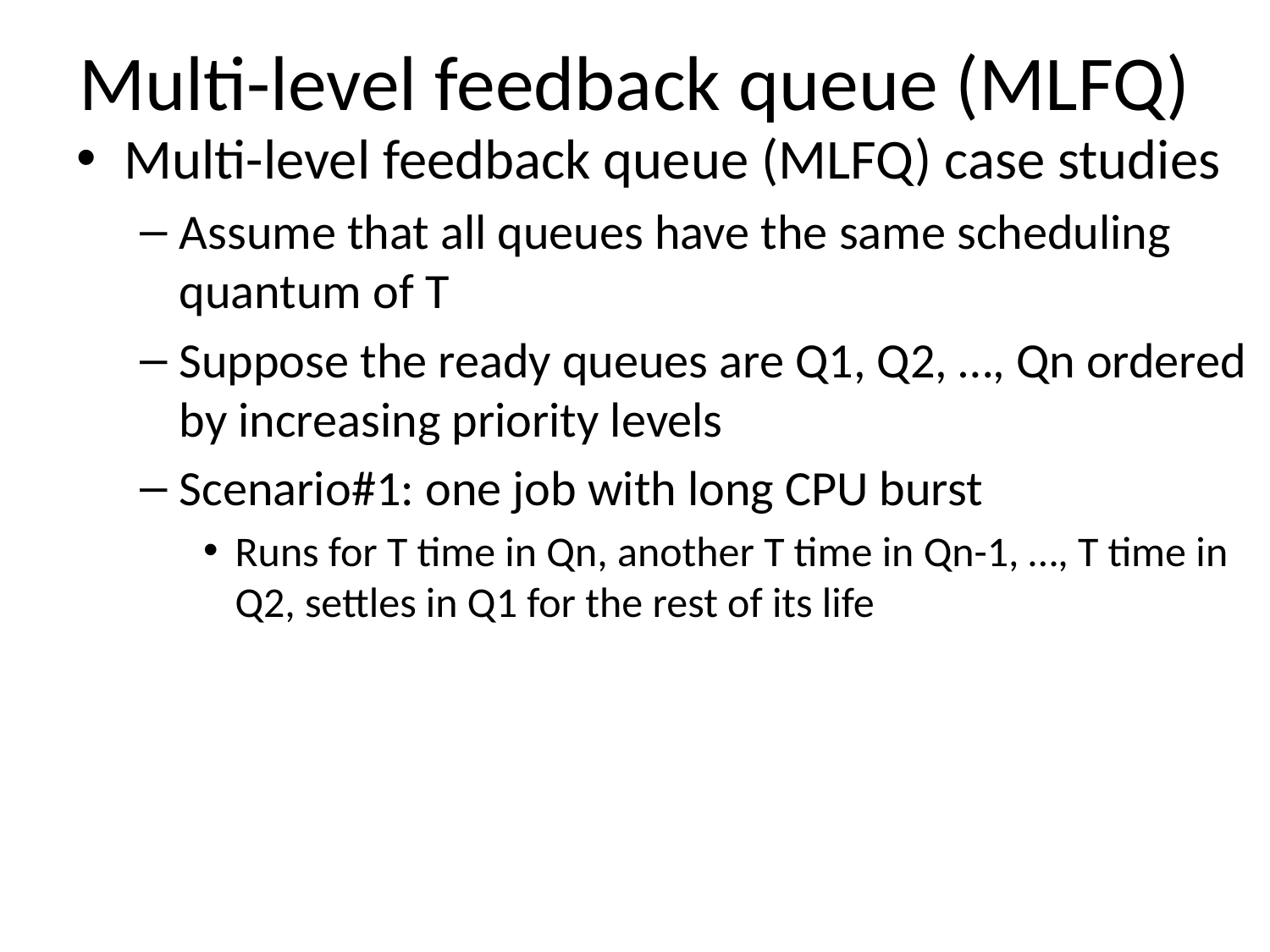

# Multi-level feedback queue (MLFQ)
Multi-level feedback queue (MLFQ) case studies
Assume that all queues have the same scheduling quantum of T
Suppose the ready queues are Q1, Q2, …, Qn ordered by increasing priority levels
Scenario#1: one job with long CPU burst
Runs for T time in Qn, another T time in Qn-1, …, T time in Q2, settles in Q1 for the rest of its life